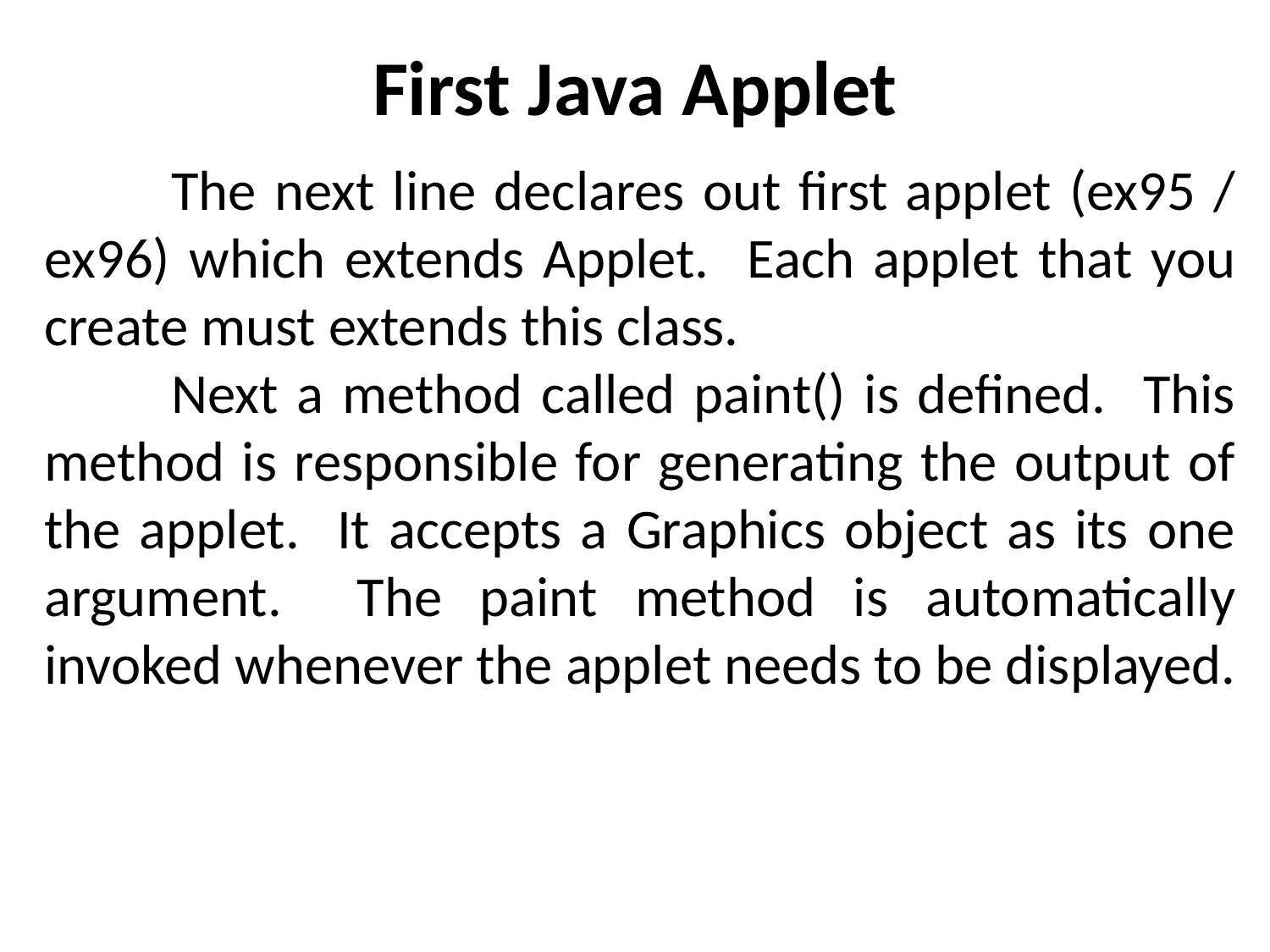

# First Java Applet
	The next line declares out first applet (ex95 / ex96) which extends Applet.  Each applet that you create must extends this class.
	Next a method called paint() is defined.  This method is responsible for generating the output of the applet.  It accepts a Graphics object as its one argument.  The paint method is automatically invoked whenever the applet needs to be displayed.